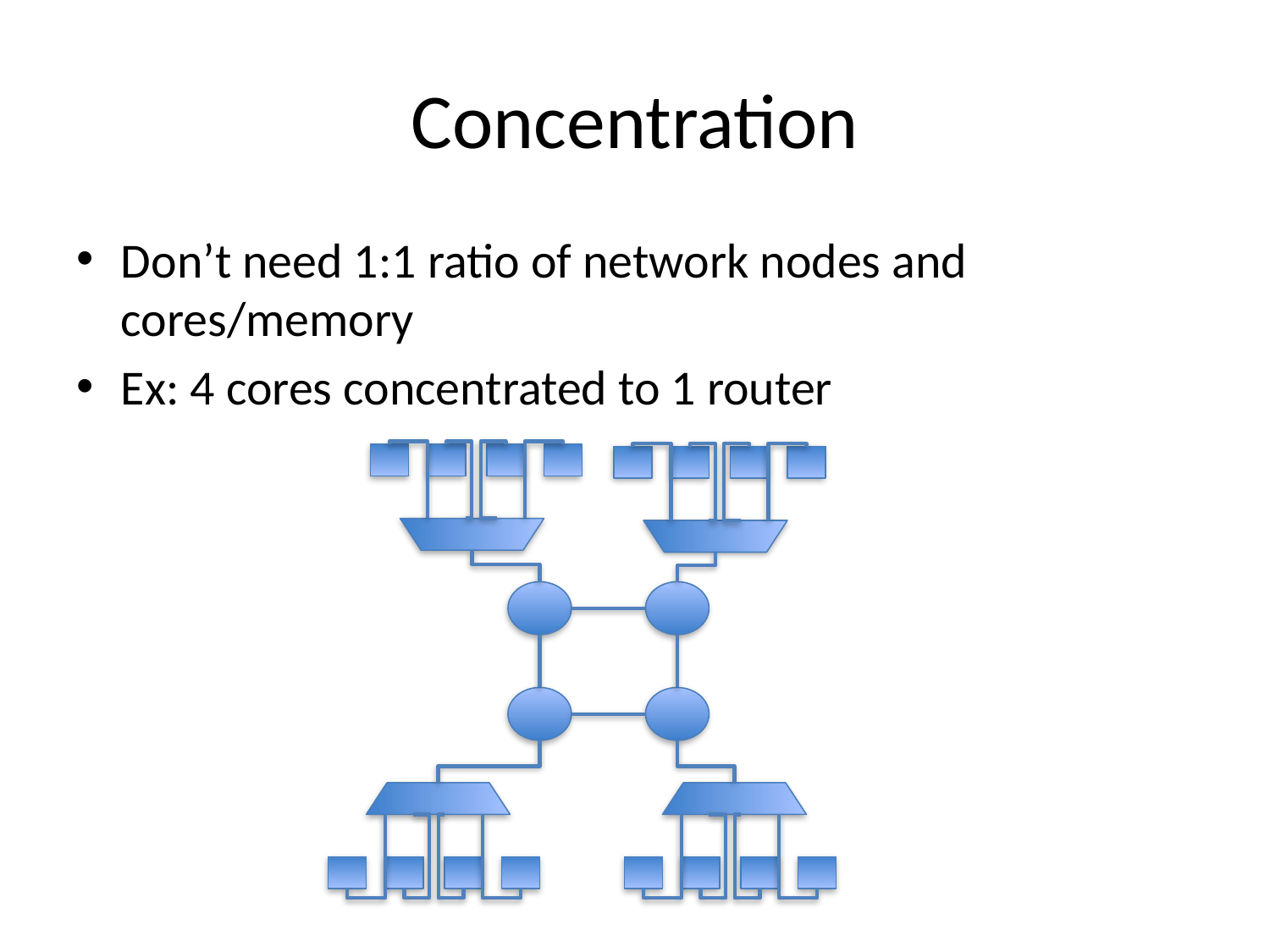

# Concentration
Don’t need 1:1 ratio of network nodes and cores/memory
Ex: 4 cores concentrated to 1 router